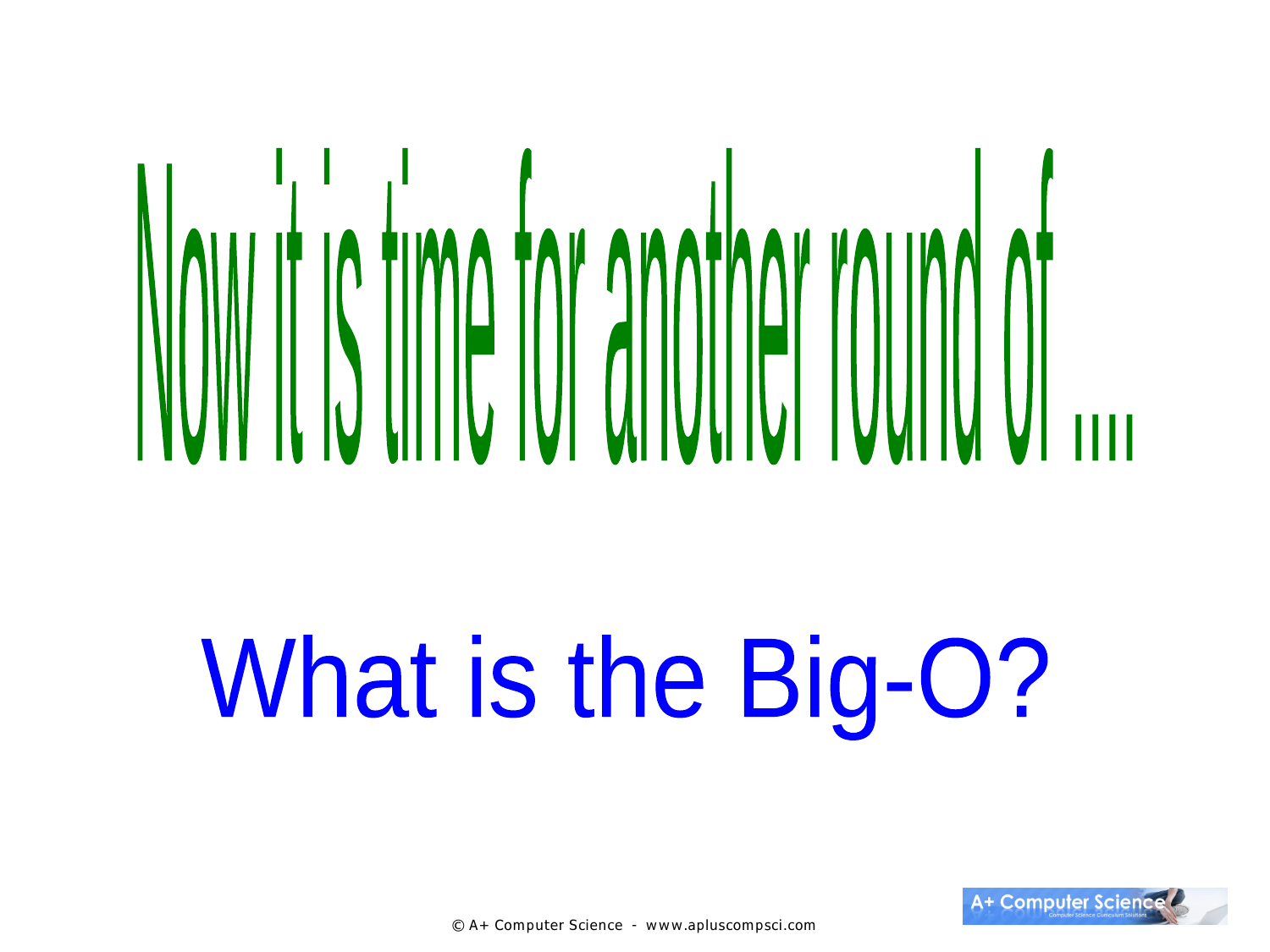

Now it is time for
another round of ....
What is the Big-O?

© A+ Computer Science  -  www.apluscompsci.com